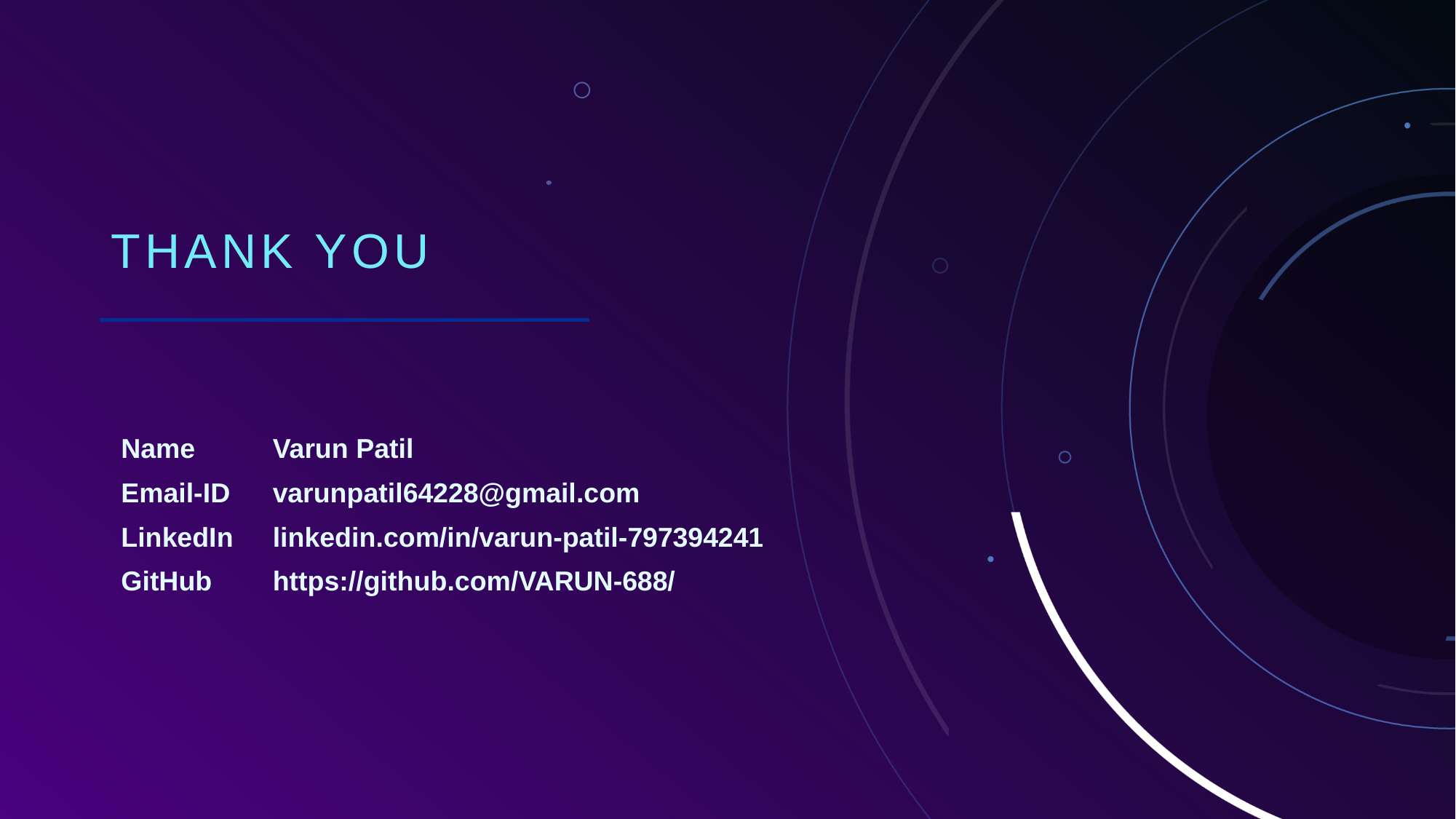

# THANK YOU
| Name | Varun Patil |
| --- | --- |
| Email-ID | varunpatil64228@gmail.com |
| LinkedIn | linkedin.com/in/varun-patil-797394241 |
| GitHub | https://github.com/VARUN-688/ |